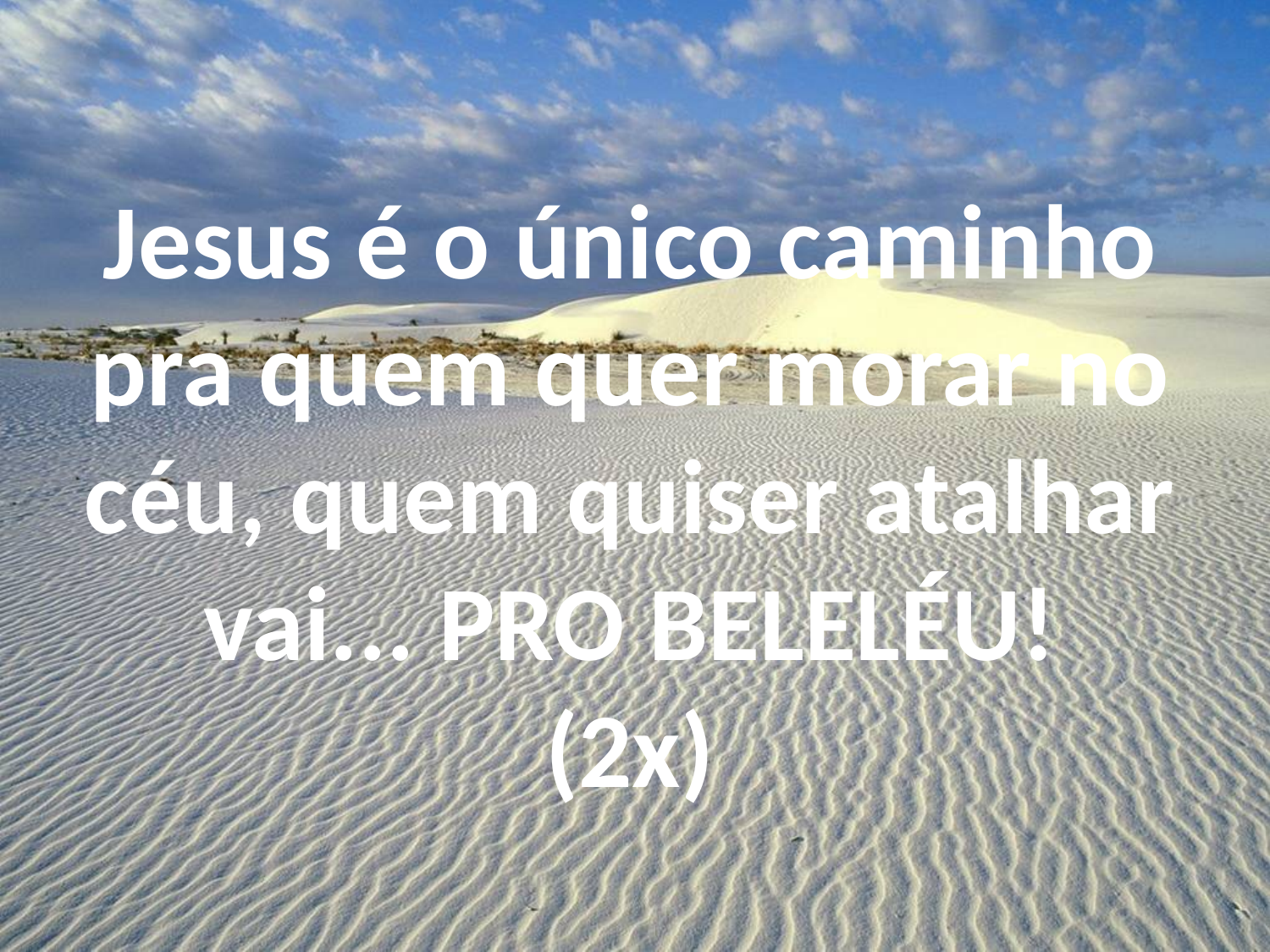

Jesus é o único caminho pra quem quer morar no céu, quem quiser atalhar vai... PRO BELELÉU!
(2x)